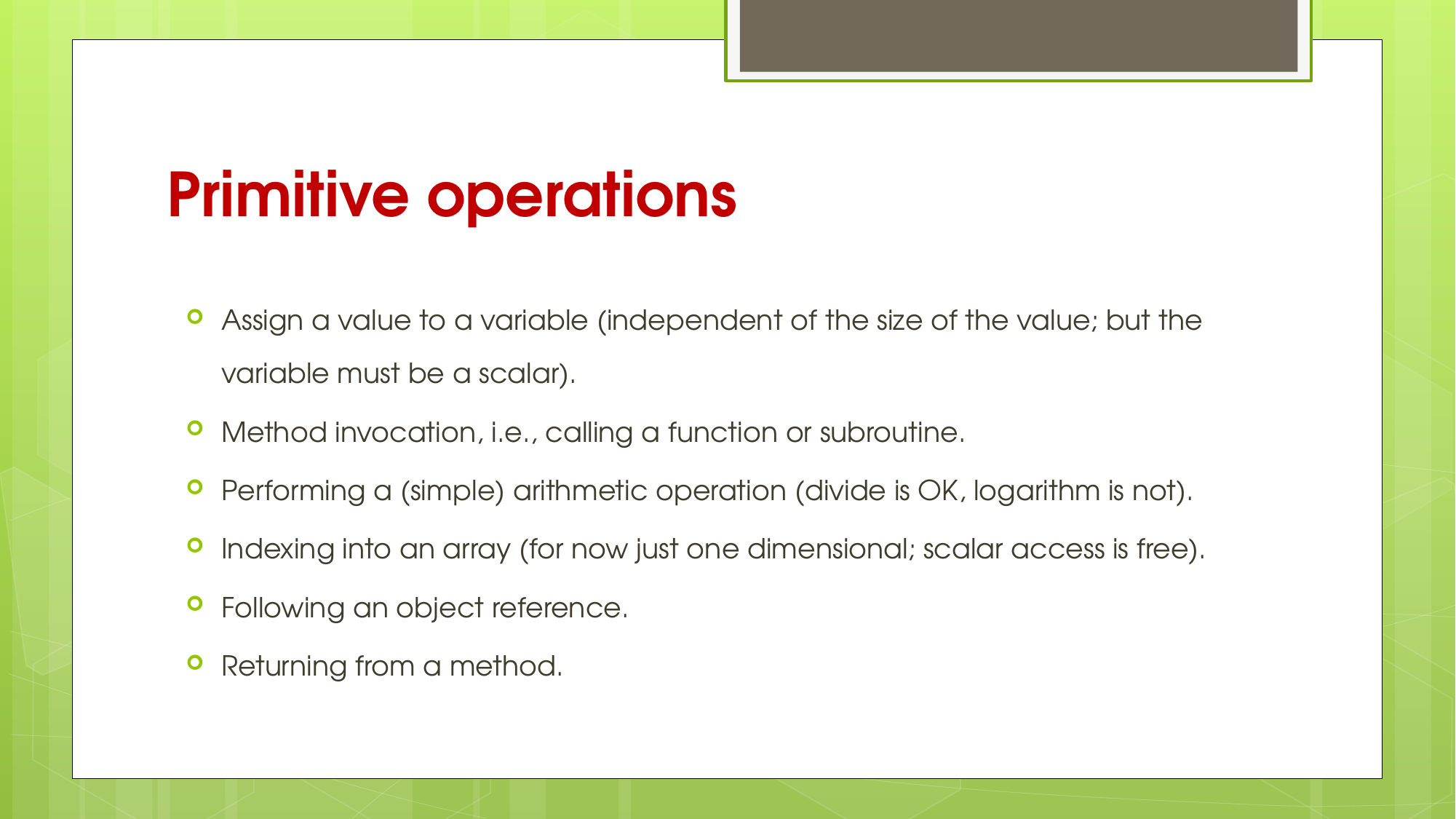

# Primitive operations
Assign a value to a variable (independent of the size of the value; but the variable must be a scalar).
Method invocation, i.e., calling a function or subroutine.
Performing a (simple) arithmetic operation (divide is OK, logarithm is not).
Indexing into an array (for now just one dimensional; scalar access is free).
Following an object reference.
Returning from a method.